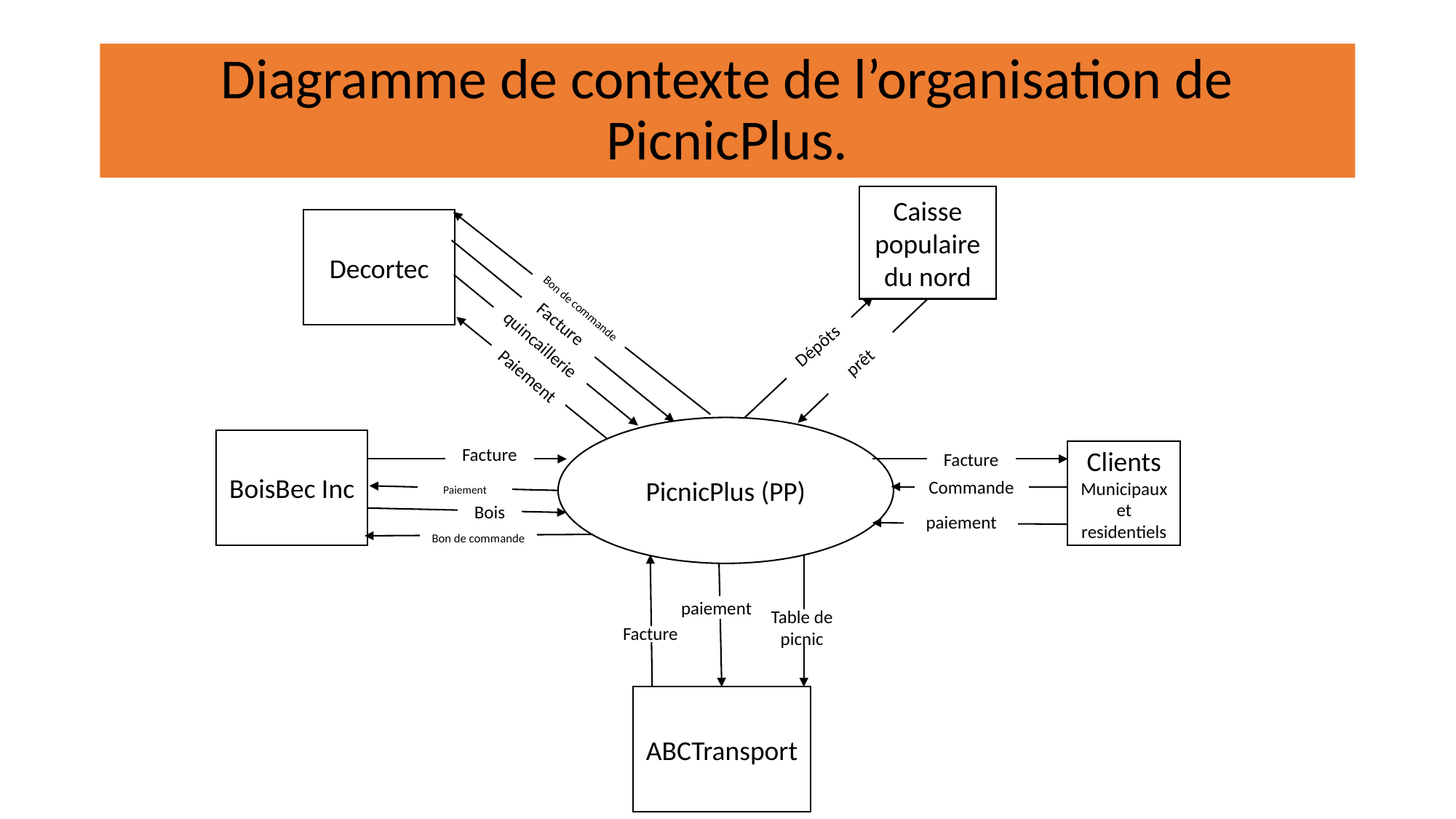

# Diagramme de contexte de l’organisation de PicnicPlus.
Caisse populaire du nord
Decortec
Bon de commande
Facture
Dépôts
quincaillerie
prêt
Paiement
PicnicPlus (PP)
BoisBec Inc
Clients
Municipaux et residentiels
Facture
Facture
Commande
Paiement
Bois
paiement
Bon de commande
paiement
Table de picnic
Facture
ABCTransport